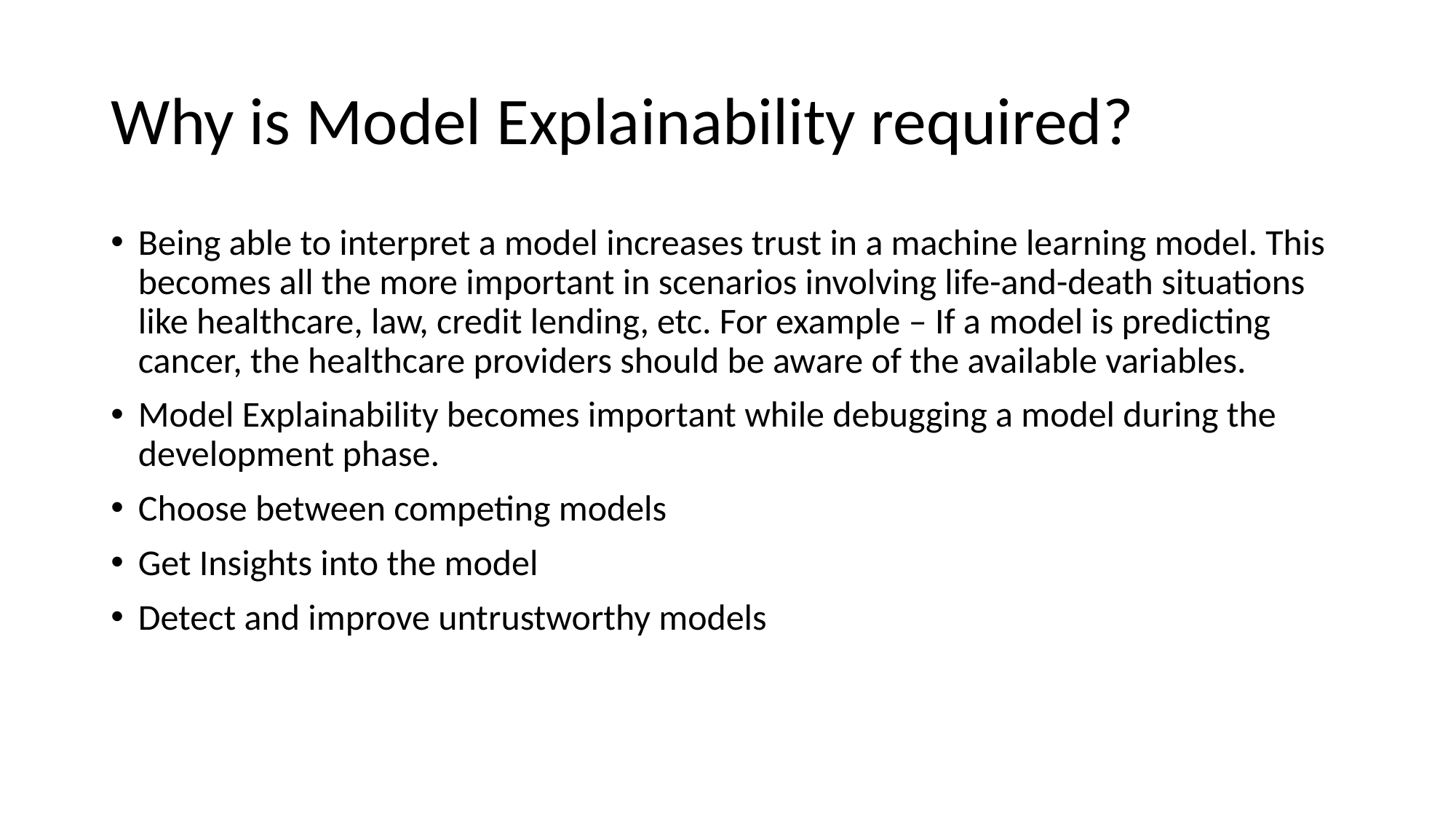

# Why is Model Explainability required?
Being able to interpret a model increases trust in a machine learning model. This becomes all the more important in scenarios involving life-and-death situations like healthcare, law, credit lending, etc. For example – If a model is predicting cancer, the healthcare providers should be aware of the available variables.
Model Explainability becomes important while debugging a model during the development phase.
Choose between competing models
Get Insights into the model
Detect and improve untrustworthy models